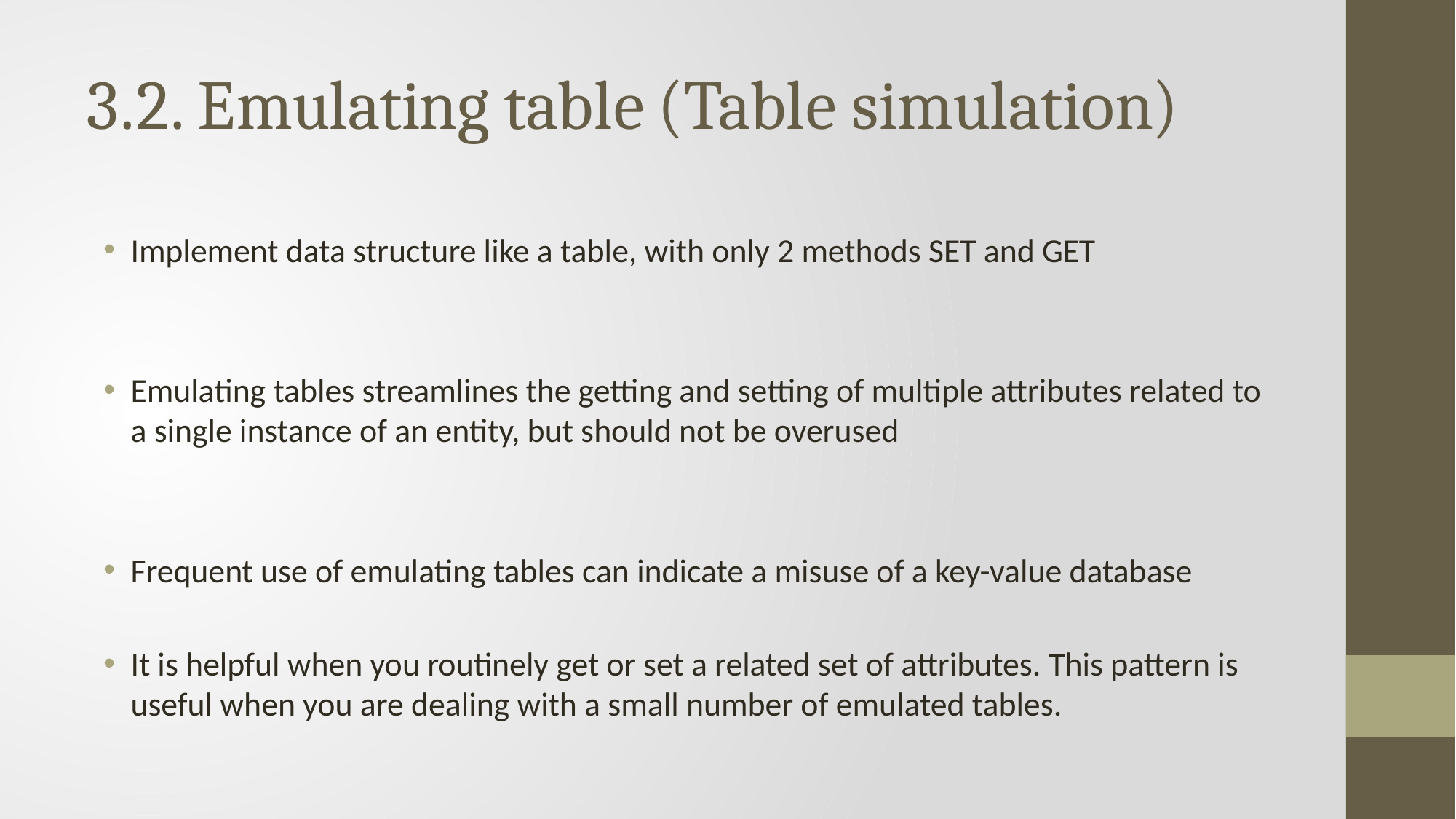

# 3.2. Emulating table (Table simulation)
Implement data structure like a table, with only 2 methods SET and GET

Emulating tables streamlines the getting and setting of multiple attributes related to a single instance of an entity, but should not be overused

Frequent use of emulating tables can indicate a misuse of a key-value database

It is helpful when you routinely get or set a related set of attributes. ﻿This pattern is useful when you are dealing with a small number of emulated tables.